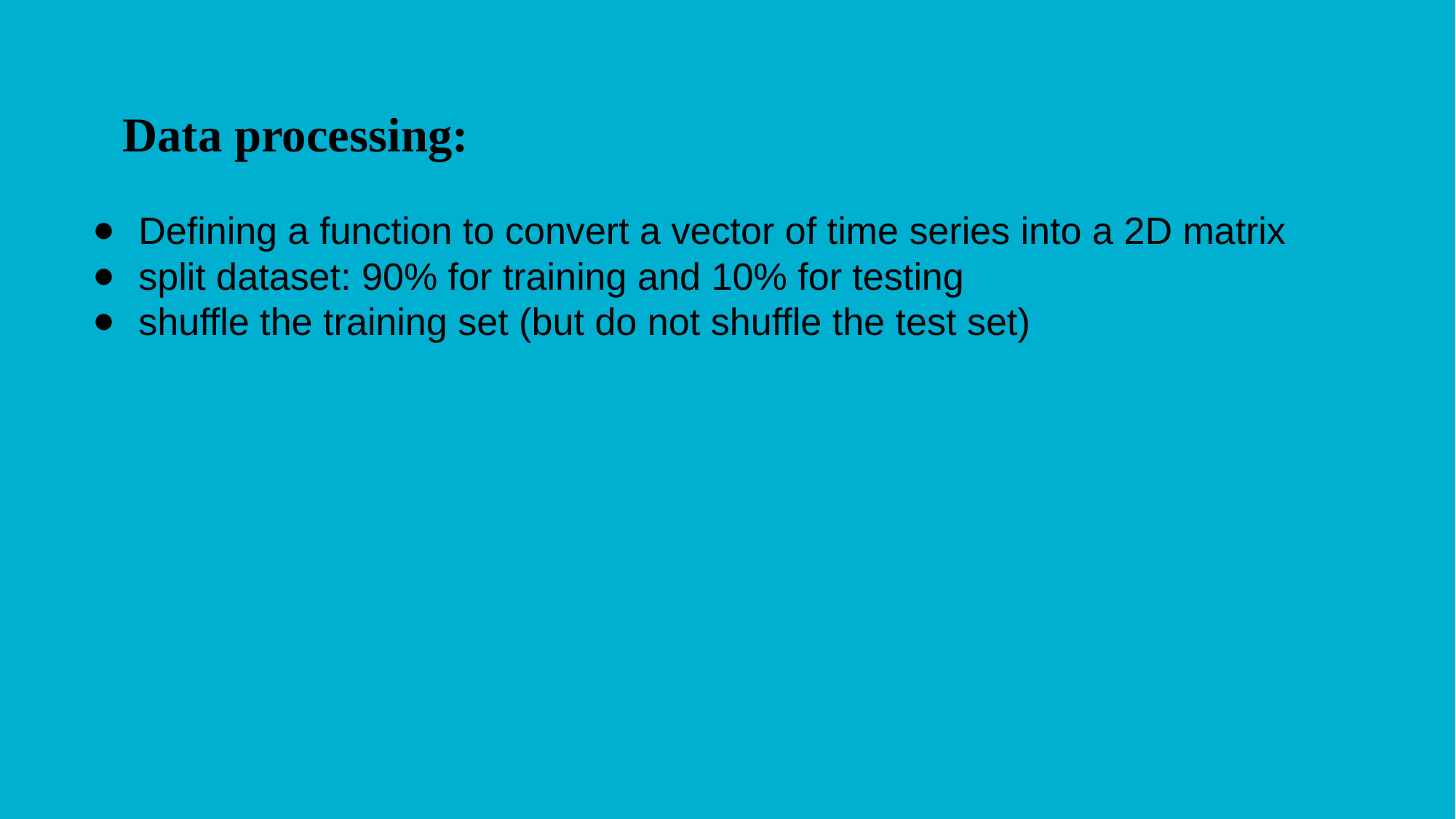

Data processing:
Defining a function to convert a vector of time series into a 2D matrix
split dataset: 90% for training and 10% for testing
shuffle the training set (but do not shuffle the test set)